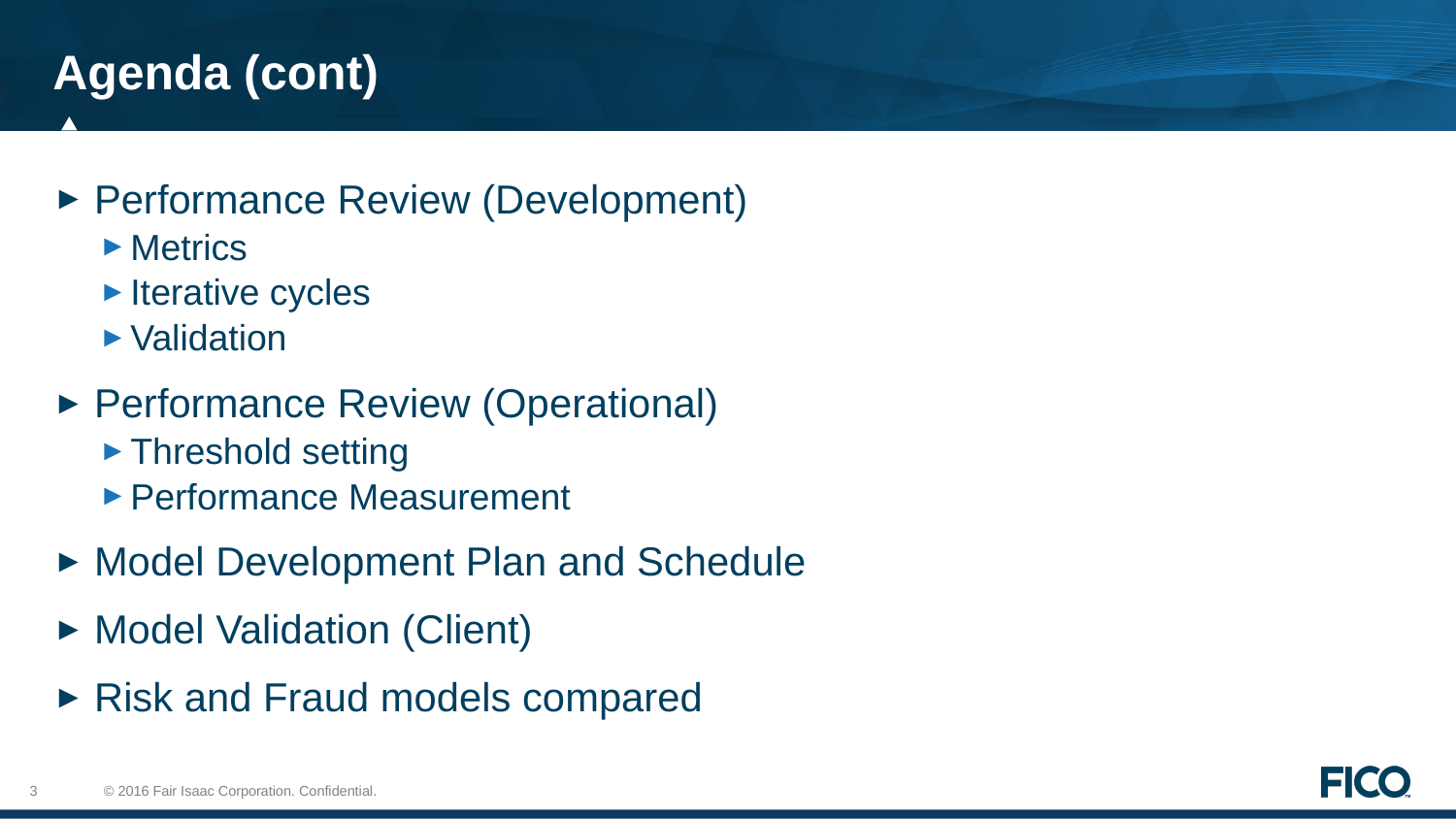

# Agenda (cont)
Performance Review (Development)
Metrics
Iterative cycles
Validation
Performance Review (Operational)
Threshold setting
Performance Measurement
Model Development Plan and Schedule
Model Validation (Client)
Risk and Fraud models compared